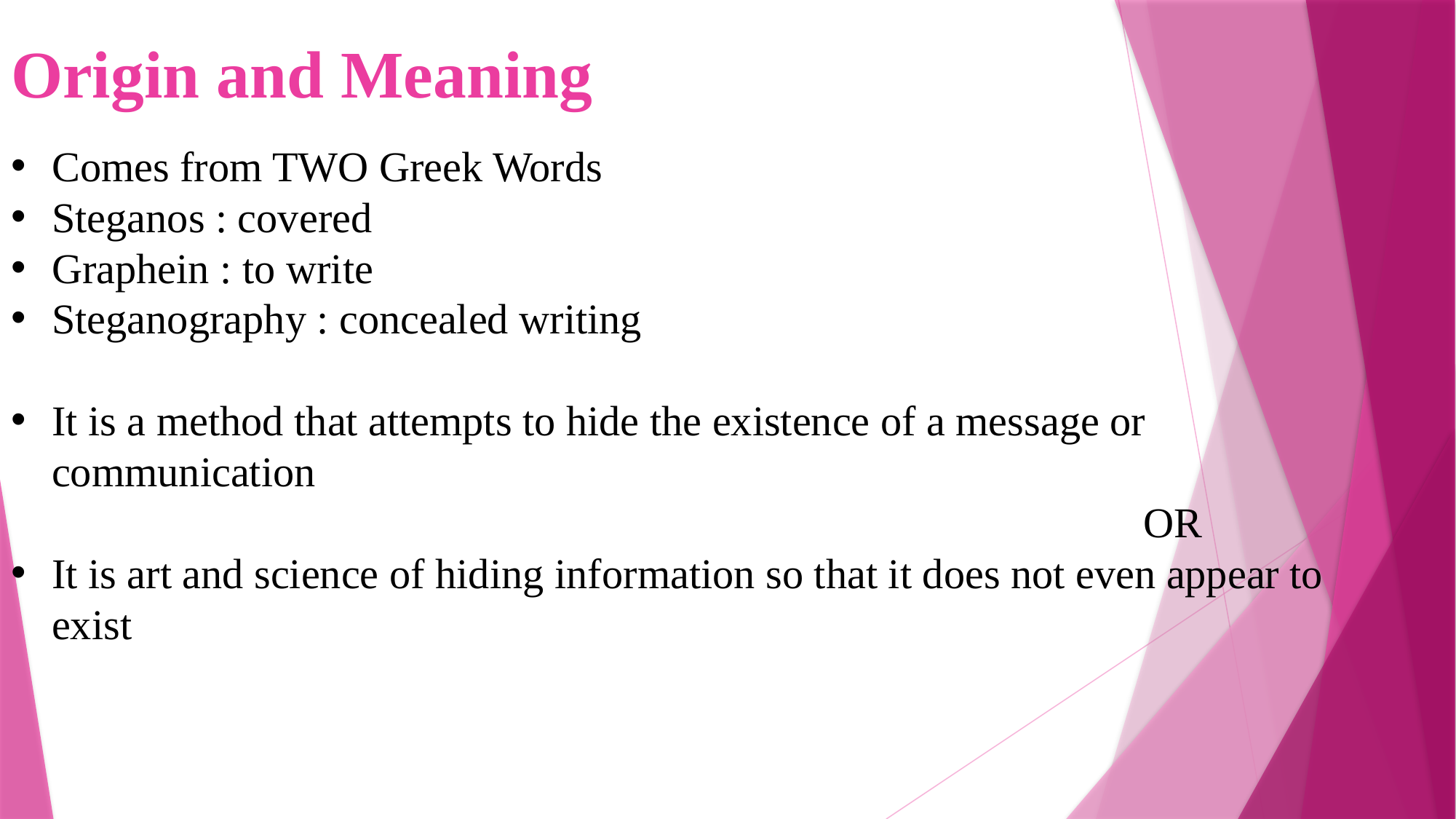

# Origin and Meaning
Comes from TWO Greek Words
Steganos : covered
Graphein : to write
Steganography : concealed writing

It is a method that attempts to hide the existence of a message or communication
											OR
It is art and science of hiding information so that it does not even appear to exist